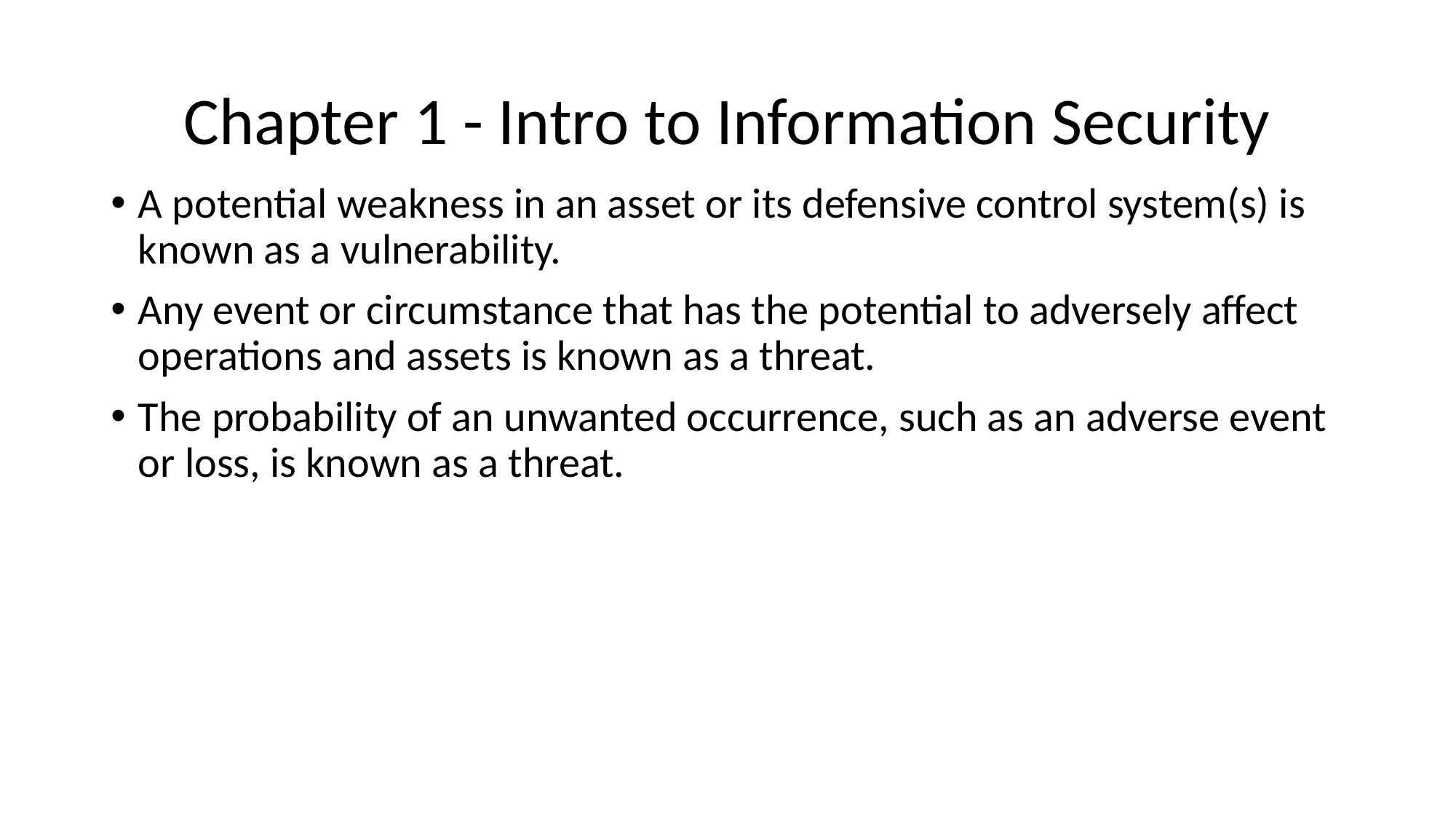

# Chapter 1 - Intro to Information Security
A potential weakness in an asset or its defensive control system(s) is known as a ​vulnerability.
Any event or circumstance that has the potential to adversely affect operations and assets is known as a ​threat.
The probability of an unwanted occurrence, such as an adverse event or loss, is known as a threat.